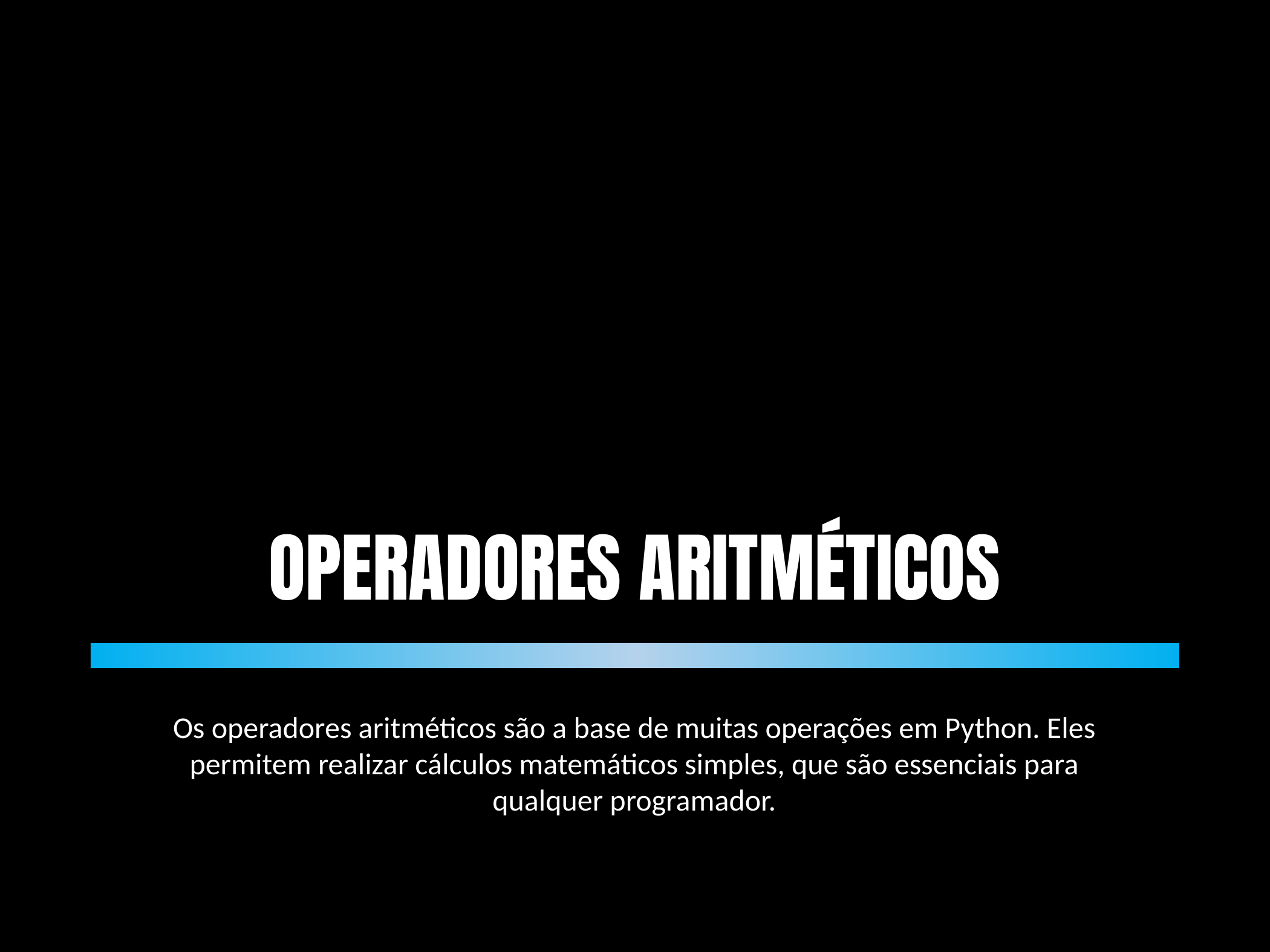

01
OPERADORES ARITMÉTICOS

Os operadores aritméticos são a base de muitas operações em Python. Eles permitem realizar cálculos matemáticos simples, que são essenciais para qualquer programador.
Python Force - Eduardo Soares
3